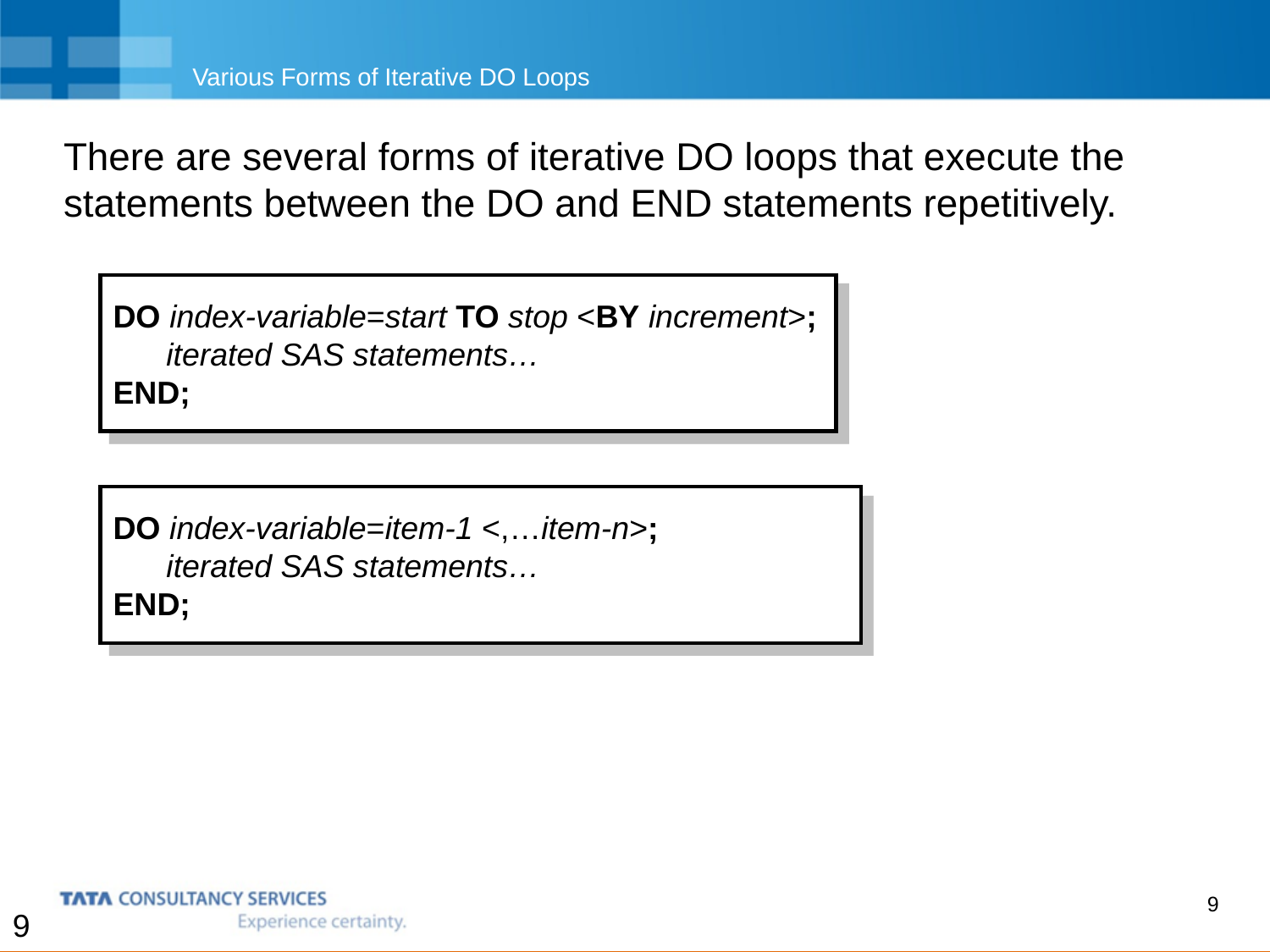

# Various Forms of Iterative DO Loops
There are several forms of iterative DO loops that execute the statements between the DO and END statements repetitively.

DO index-variable=start TO stop <BY increment>;
      iterated SAS statements…
END;
DO index-variable=item-1 <,…item-n>;
      iterated SAS statements…
END;
9